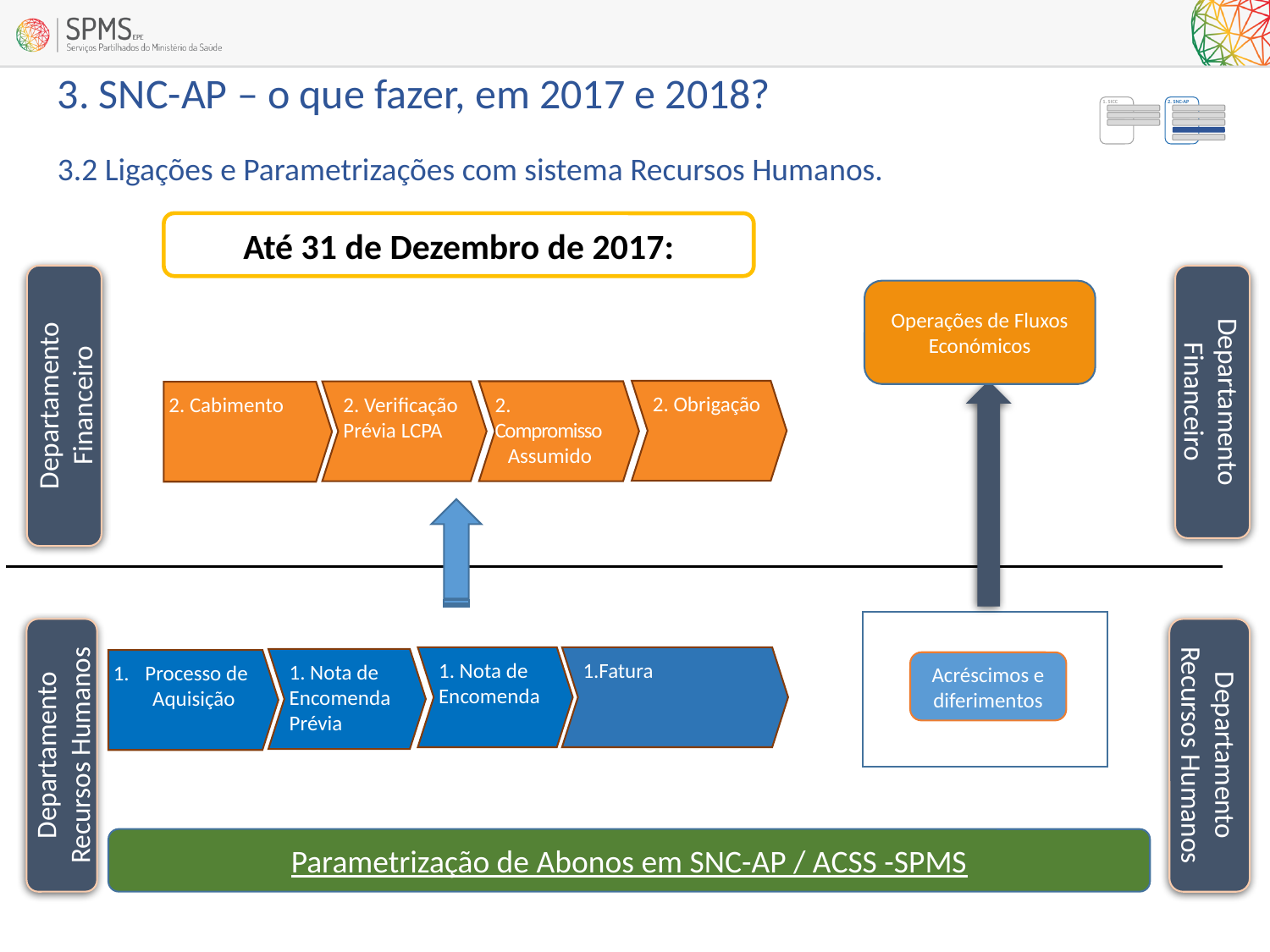

3. MVP – Implementação SICC-SNC-AP
3. SNC-AP – o que fazer, em 2017 e 2018?
1. SICC
2. SNC-AP

3.2 Ligações e Parametrizações com sistema Recursos Humanos.
Até 31 de Dezembro de 2017:
Departamento Financeiro
Departamento Financeiro
Operações de Fluxos Económicos

2. Obrigação
2. Compromisso
Assumido
2. Verificação Prévia LCPA
2. Cabimento

Departamento Recursos Humanos
Departamento Recursos Humanos
1. Nota de Encomenda
1.Fatura
1. Nota de Encomenda Prévia
Processo de
        Aquisição
Acréscimos e diferimentos
Parametrização de Abonos em SNC-AP / ACSS -SPMS
30